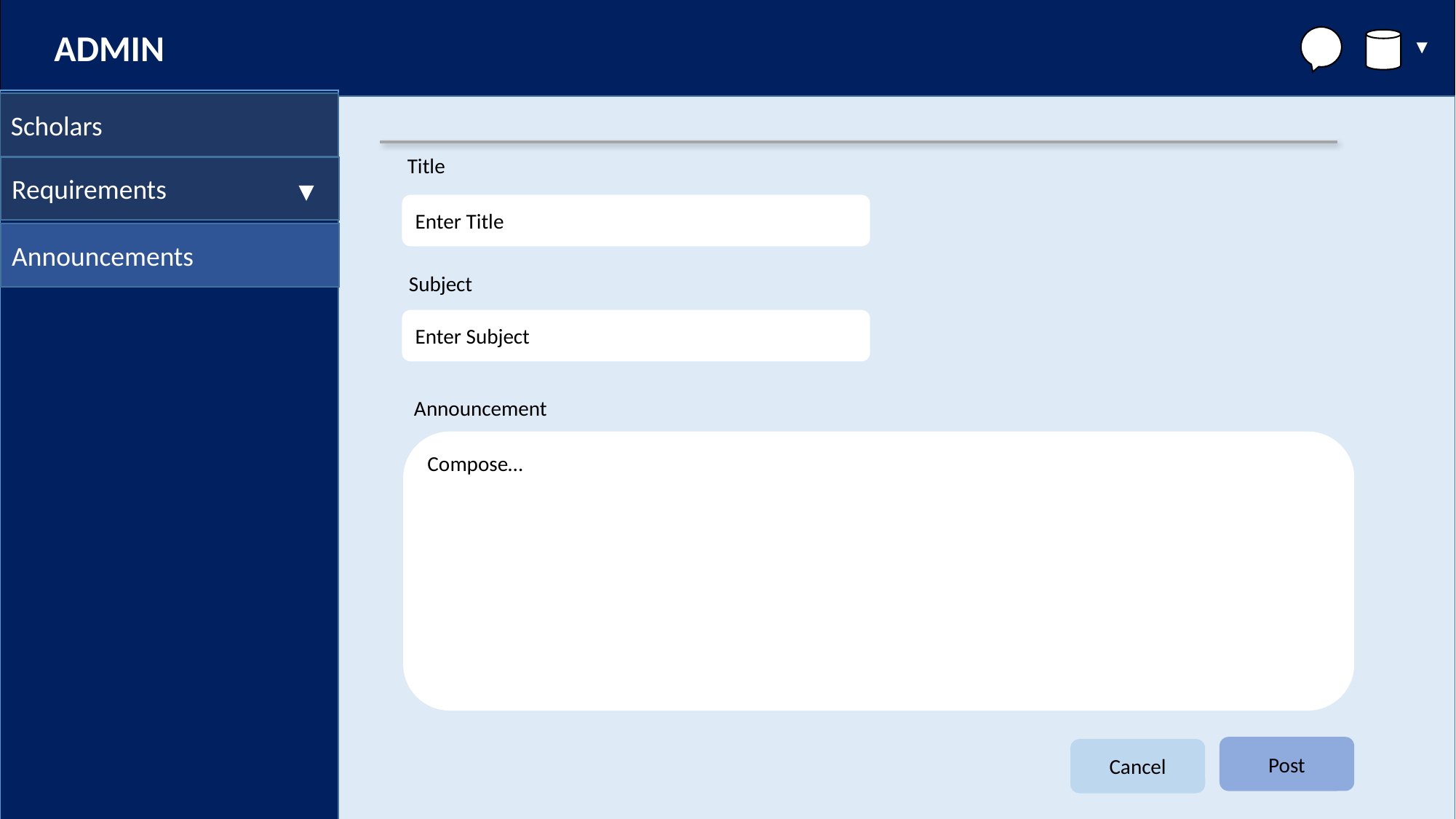

ADMIN

Scholars

Title
Requirements

Enter Title
Announcements

Subject
Enter Subject
Announcement
Compose…
Post
Cancel